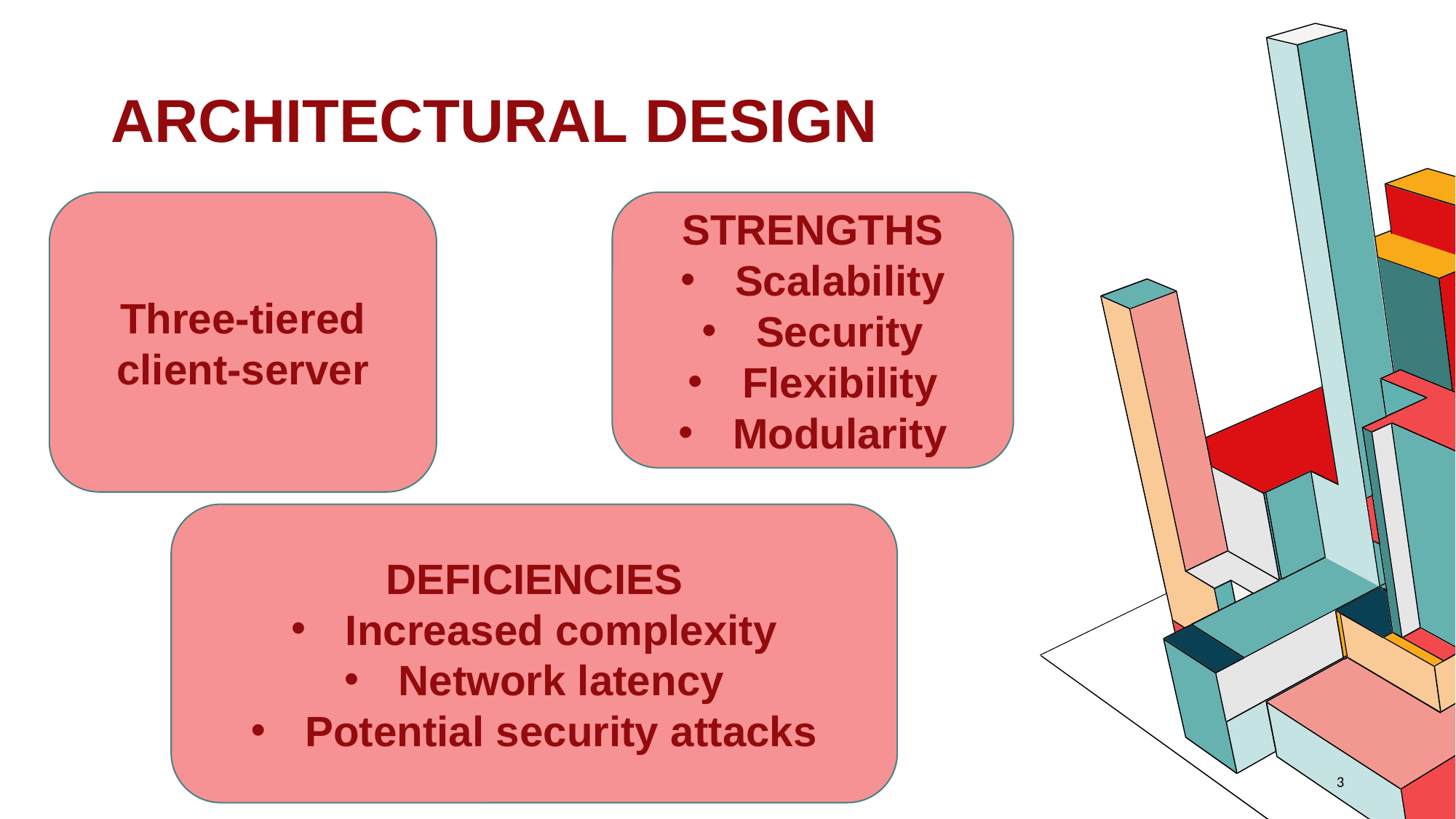

# Architectural Design
Three-tiered client-server
STRENGTHS
Scalability
Security
Flexibility
Modularity
DEFICIENCIES
Increased complexity
Network latency
Potential security attacks
3